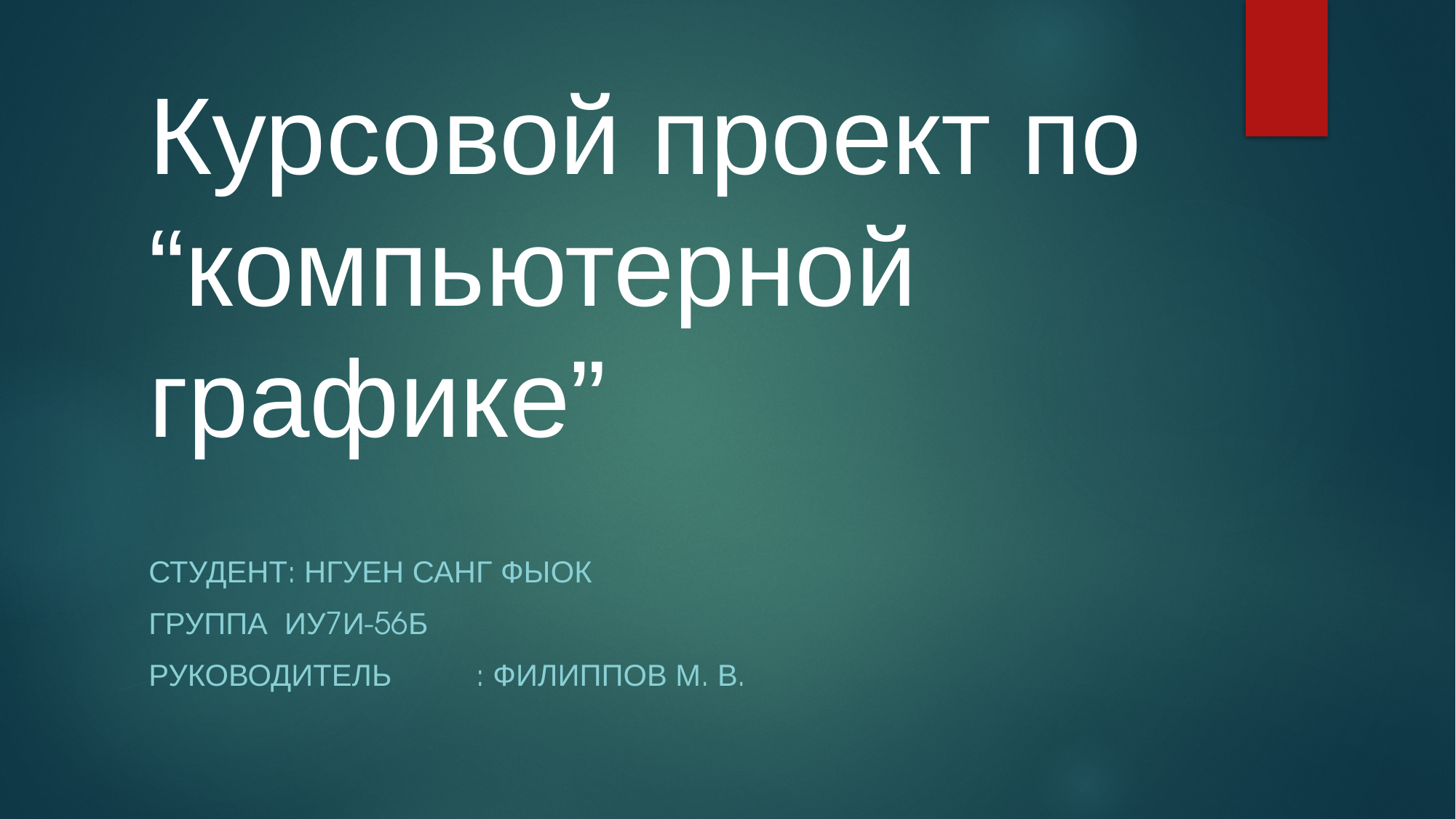

# Курсовой проект по “компьютерной графике”
Студент: Нгуен Санг Фыок
Группа  ИУ7И-56Б
Руководитель	: Филиппов М. В.